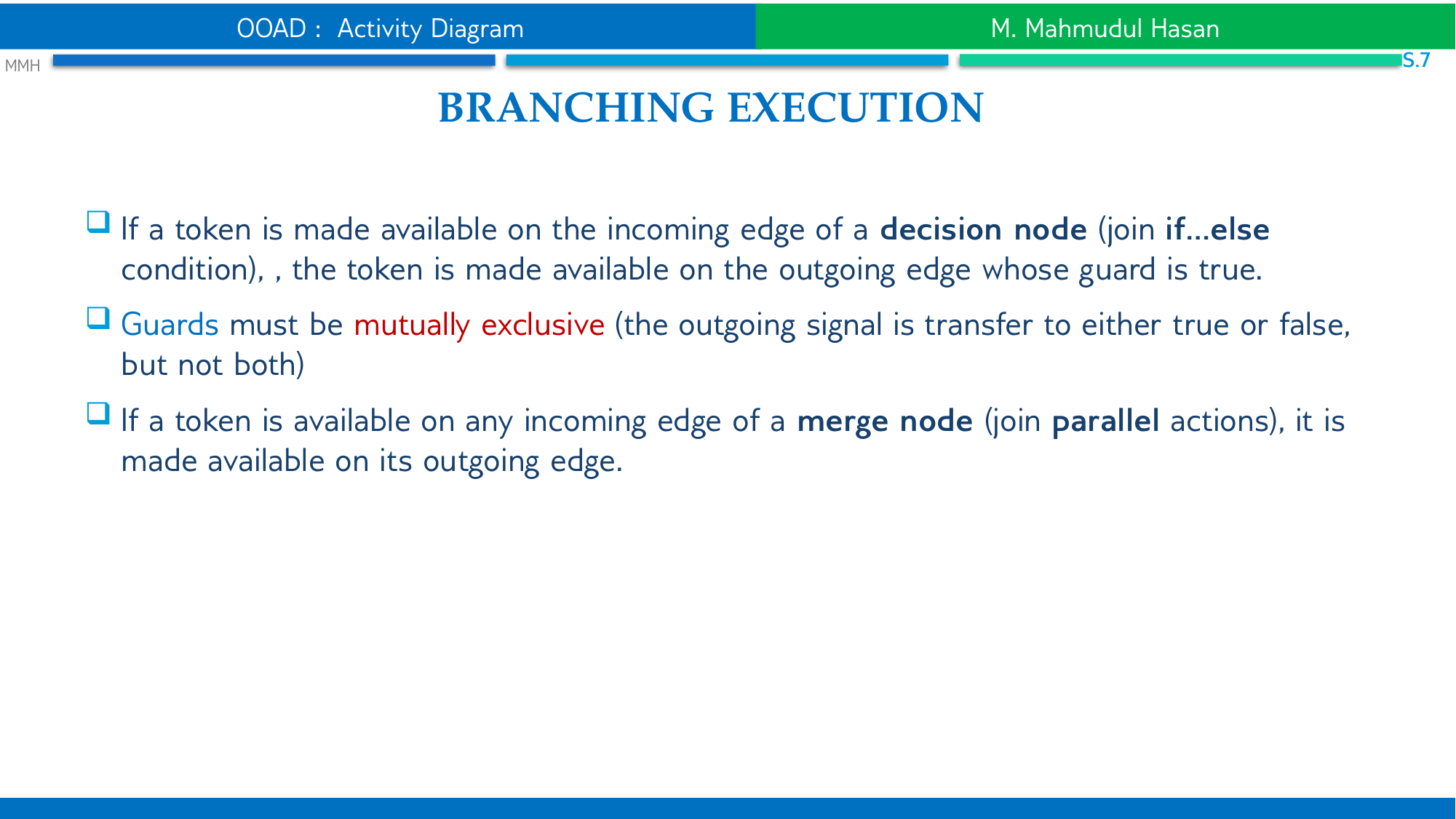

OOAD :  Activity Diagram
M. Mahmudul Hasan
 S.7
  MMH
Branching Execution
If a token is made available on the incoming edge of a decision node (join if…else condition), , the token is made available on the outgoing edge whose guard is true.
Guards must be mutually exclusive (the outgoing signal is transfer to either true or false, but not both)
If a token is available on any incoming edge of a merge node (join parallel actions), it is made available on its outgoing edge.